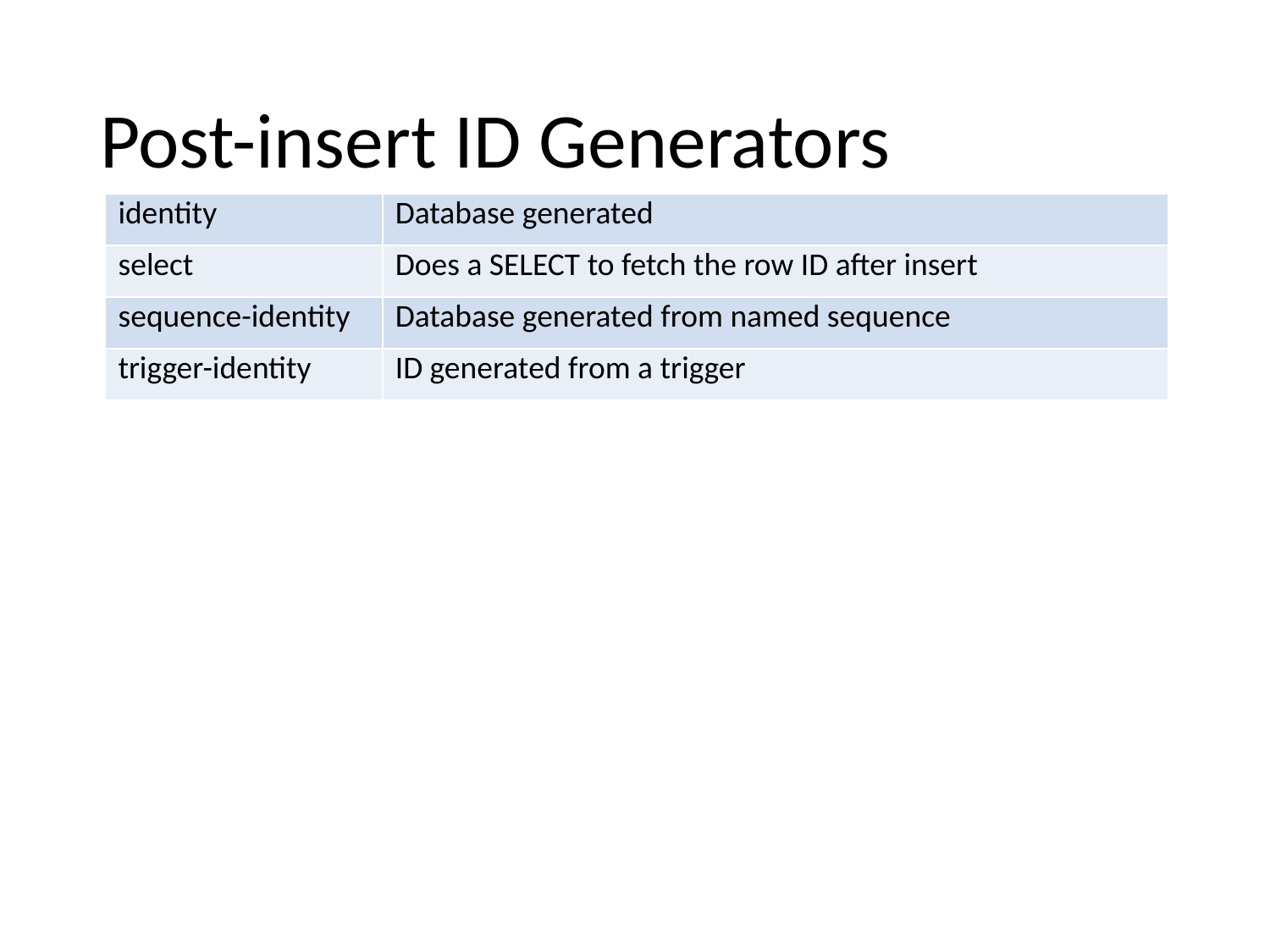

# Post-insert ID Generators
| identity | Database generated |
| --- | --- |
| select | Does a SELECT to fetch the row ID after insert |
| sequence-identity | Database generated from named sequence |
| trigger-identity | ID generated from a trigger |